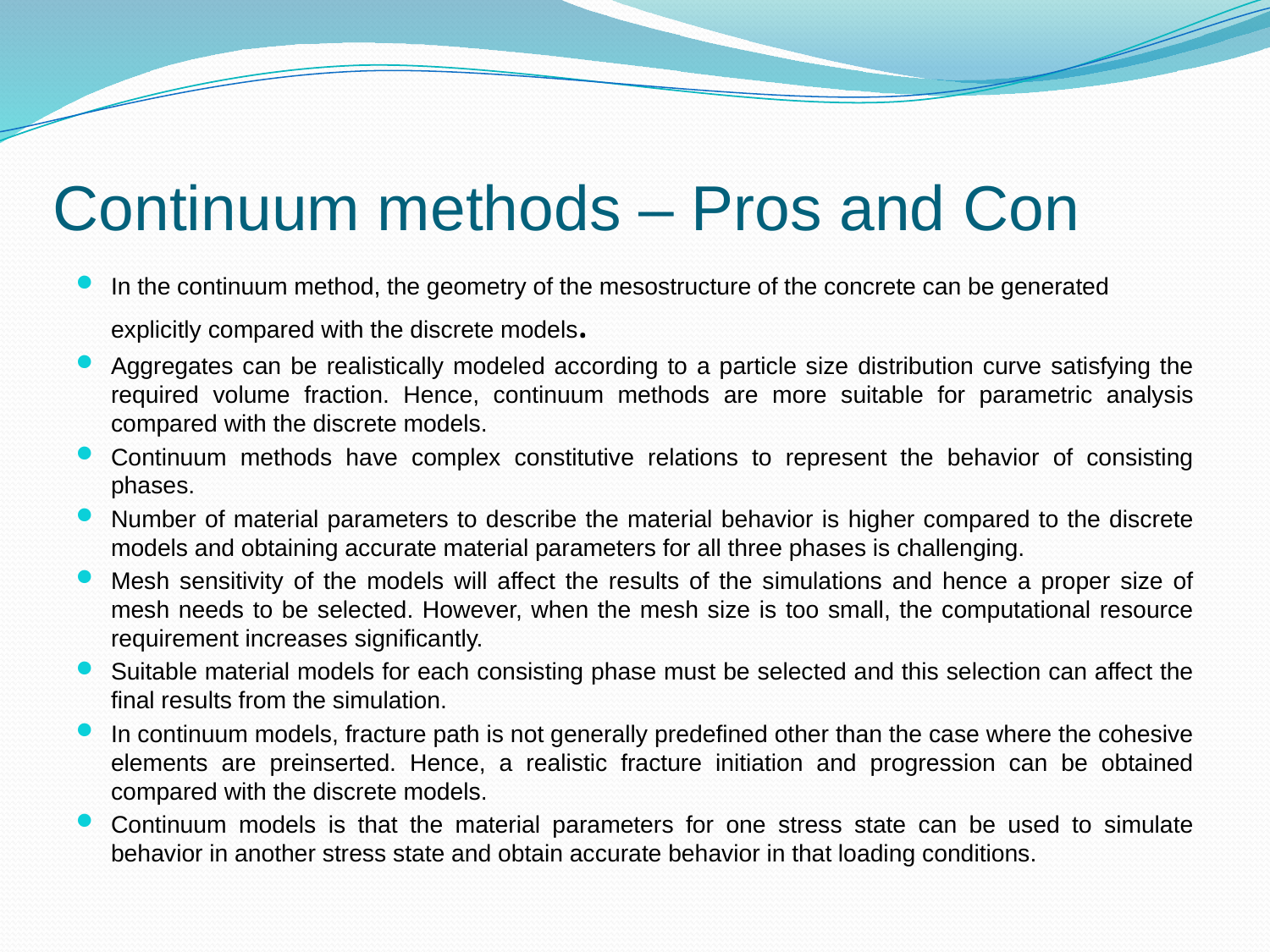

# Continuum methods – Pros and Con
In the continuum method, the geometry of the mesostructure of the concrete can be generated explicitly compared with the discrete models.
Aggregates can be realistically modeled according to a particle size distribution curve satisfying the required volume fraction. Hence, continuum methods are more suitable for parametric analysis compared with the discrete models.
Continuum methods have complex constitutive relations to represent the behavior of consisting phases.
Number of material parameters to describe the material behavior is higher compared to the discrete models and obtaining accurate material parameters for all three phases is challenging.
Mesh sensitivity of the models will affect the results of the simulations and hence a proper size of mesh needs to be selected. However, when the mesh size is too small, the computational resource requirement increases significantly.
Suitable material models for each consisting phase must be selected and this selection can affect the final results from the simulation.
In continuum models, fracture path is not generally predefined other than the case where the cohesive elements are preinserted. Hence, a realistic fracture initiation and progression can be obtained compared with the discrete models.
Continuum models is that the material parameters for one stress state can be used to simulate behavior in another stress state and obtain accurate behavior in that loading conditions.